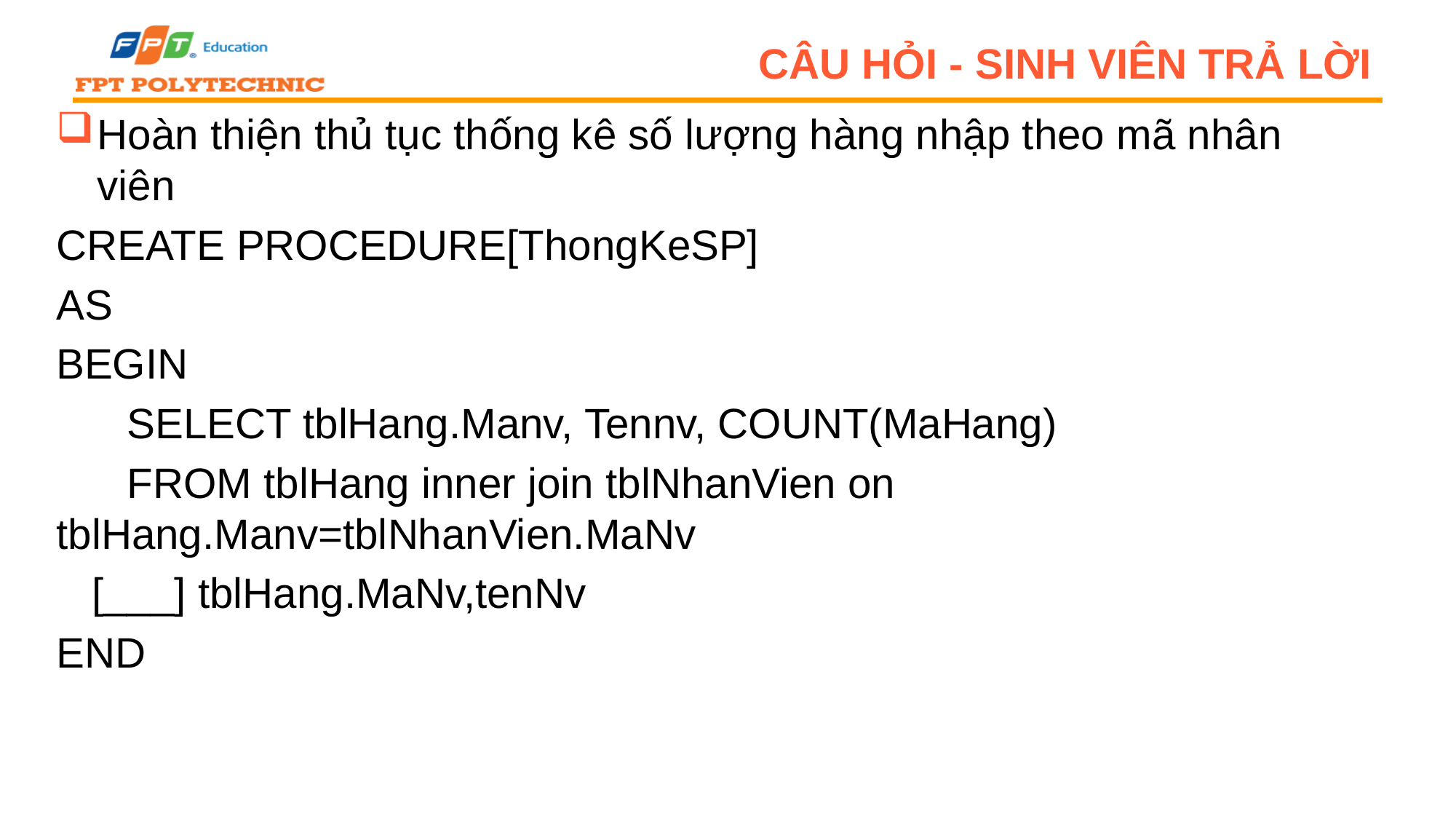

# Câu hỏi - sinh viên trả lời
Hoàn thiện thủ tục thống kê số lượng hàng nhập theo mã nhân viên
CREATE PROCEDURE[ThongKeSP]
AS
BEGIN
      SELECT tblHang.Manv, Tennv, COUNT(MaHang)
      FROM tblHang inner join tblNhanVien on tblHang.Manv=tblNhanVien.MaNv
   [___] tblHang.MaNv,tenNv
END